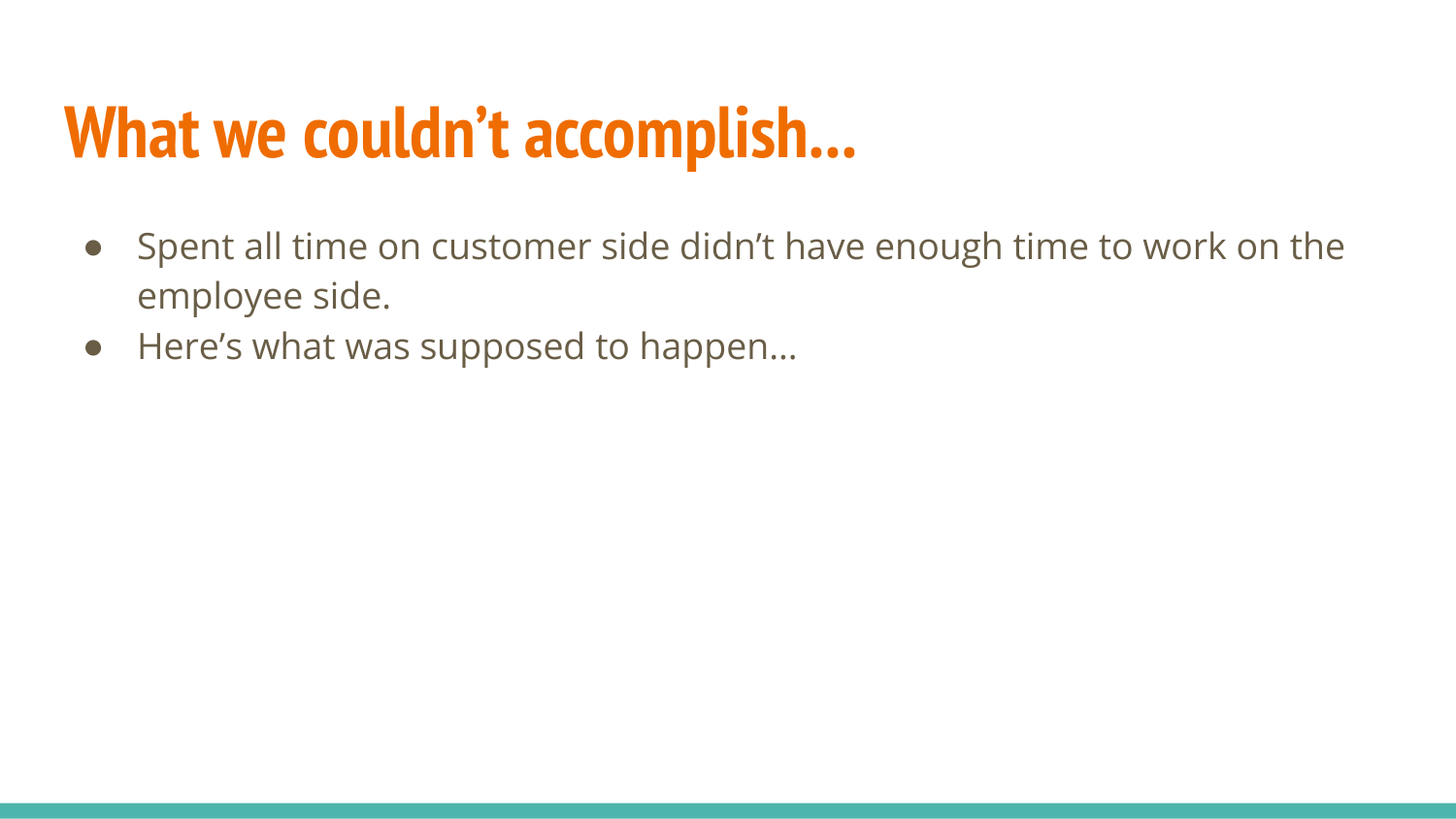

# What we couldn’t accomplish...
Spent all time on customer side didn’t have enough time to work on the employee side.
Here’s what was supposed to happen...